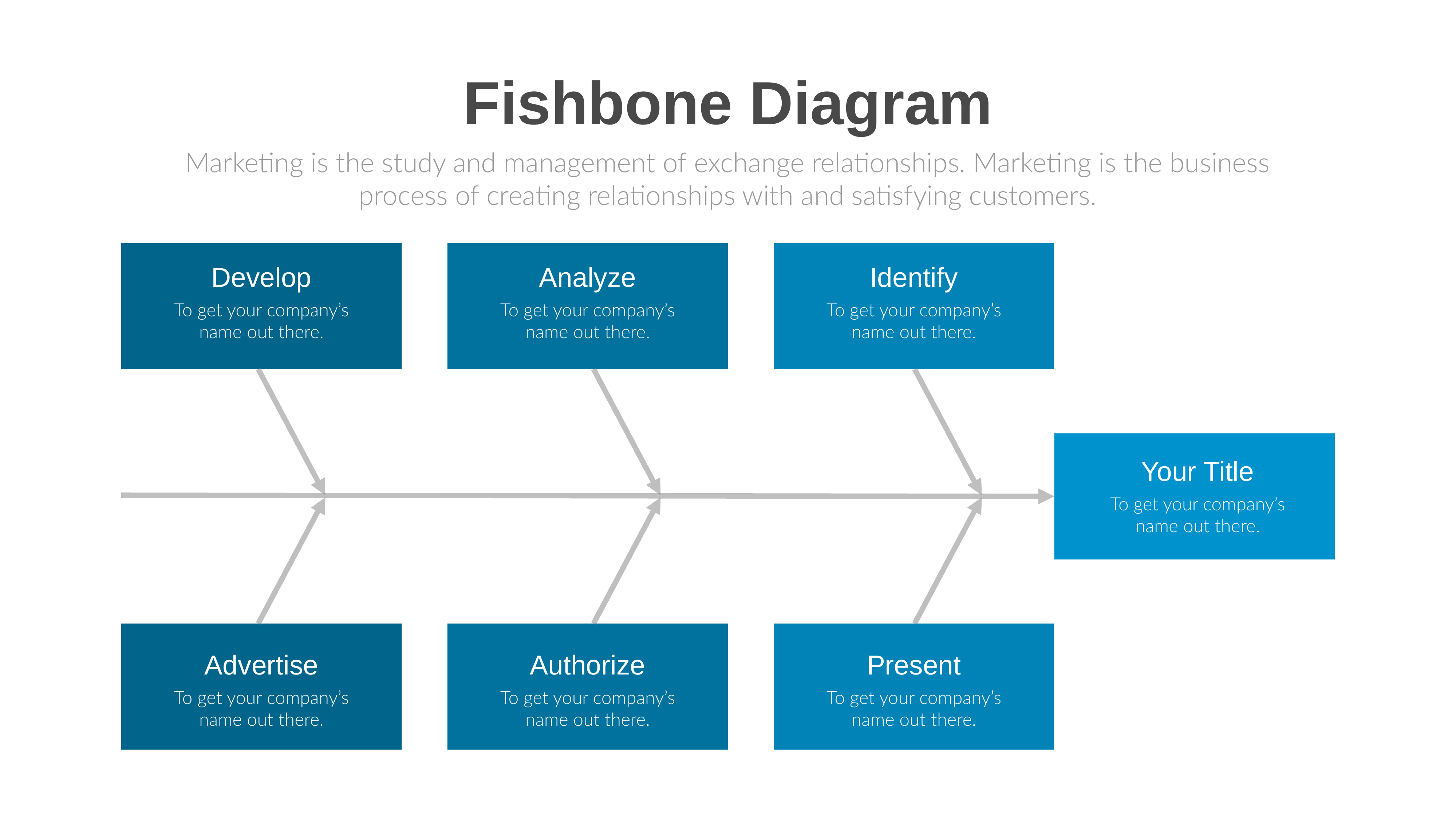

Fishbone Diagram
Marketing is the study and management of exchange relationships. Marketing is the business process of creating relationships with and satisfying customers.

Develop
To get your company’s name out there.
Analyze
To get your company’s name out there.
Identify
To get your company’s name out there.

Your Title
To get your company’s name out there.

Advertise
To get your company’s name out there.
Authorize
To get your company’s name out there.
Present
To get your company’s name out there.